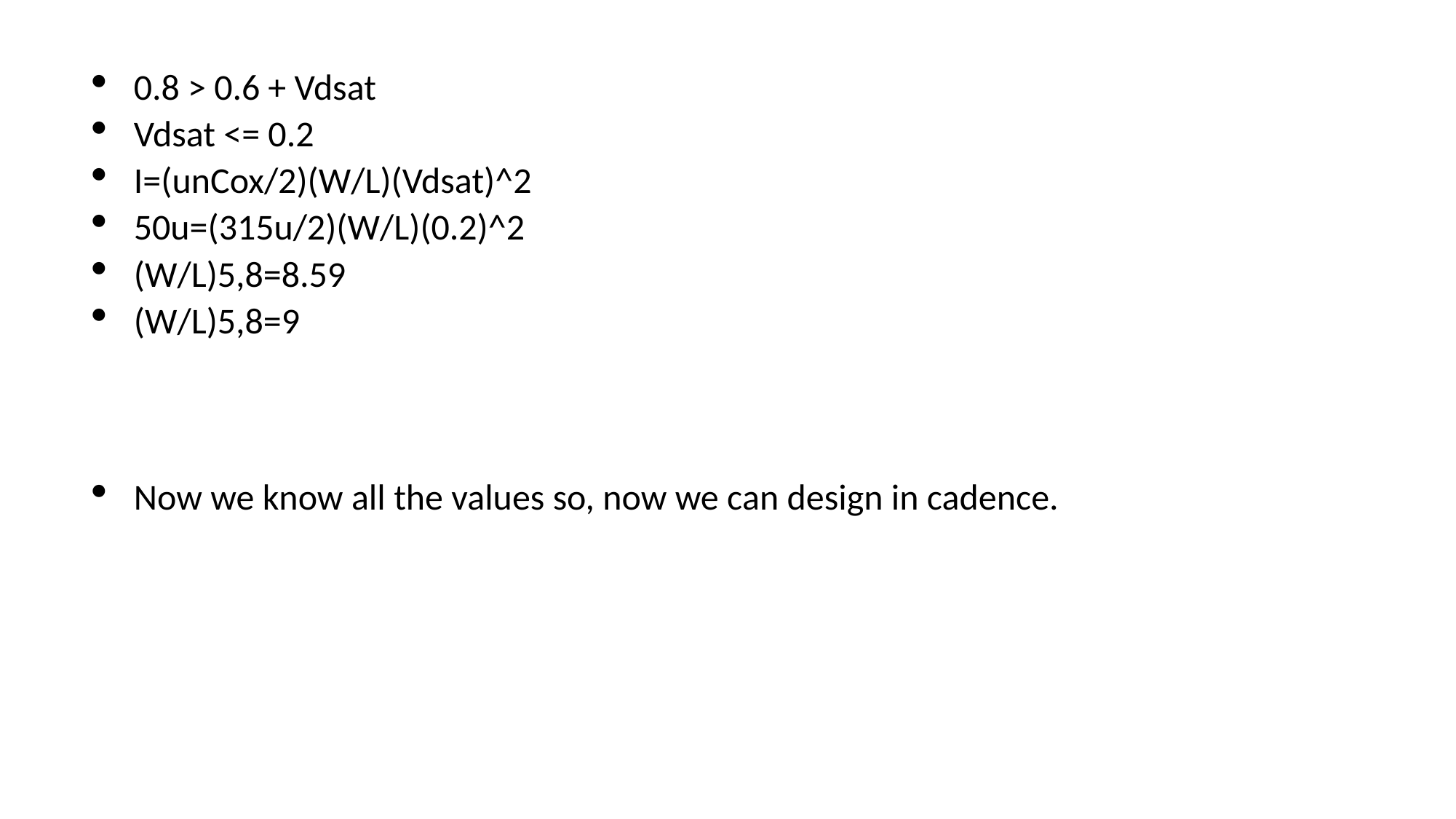

0.8 > 0.6 + Vdsat
Vdsat <= 0.2
I=(unCox/2)(W/L)(Vdsat)^2
50u=(315u/2)(W/L)(0.2)^2
(W/L)5,8=8.59
(W/L)5,8=9

Now we know all the values so, now we can design in cadence.